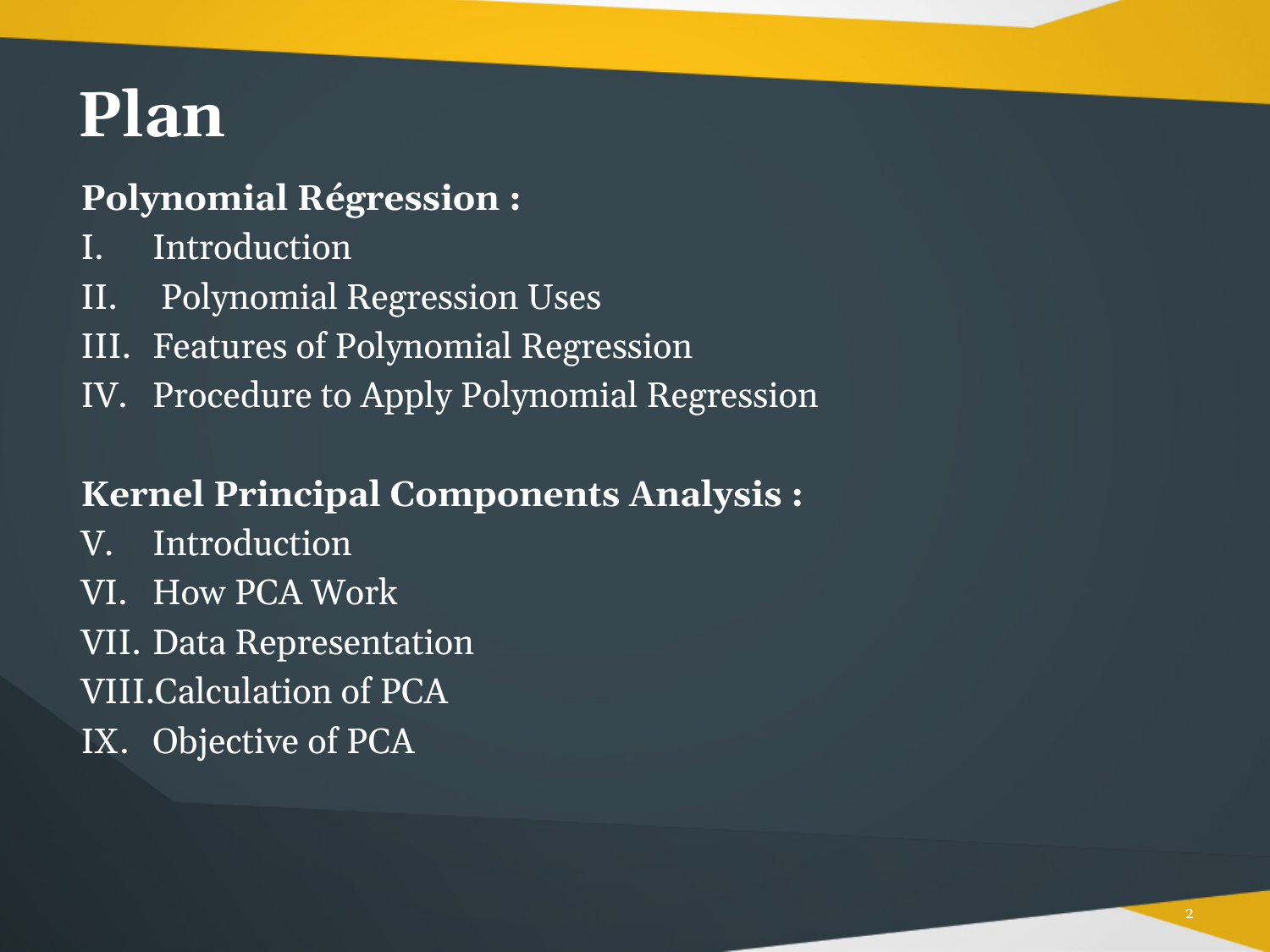

# Plan
Polynomial Régression :
Introduction
 Polynomial Regression Uses
Features of Polynomial Regression
Procedure to Apply Polynomial Regression

Kernel Principal Components Analysis :
Introduction
How PCA Work
Data Representation
Calculation of PCA
Objective of PCA
2